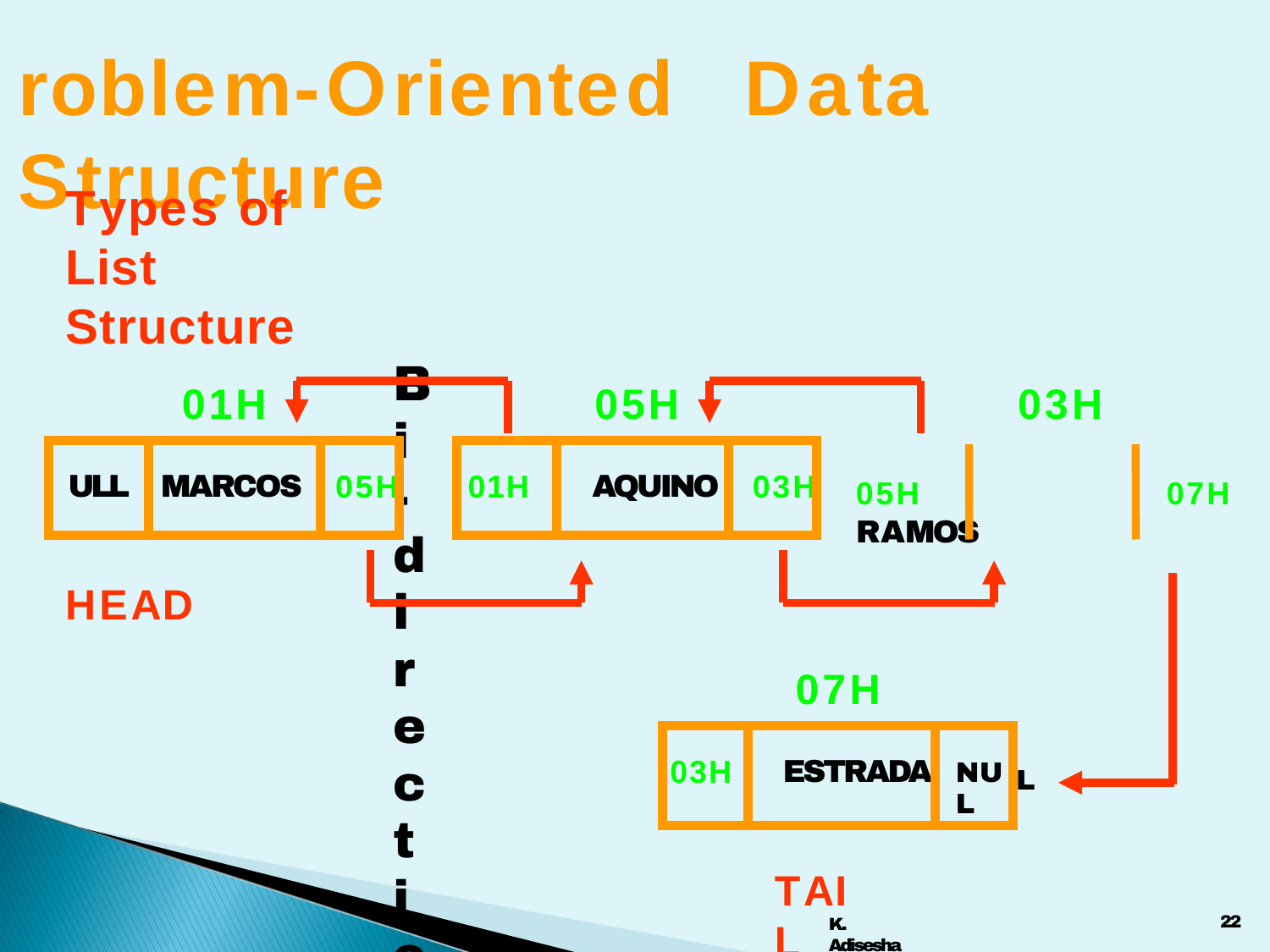

# roblem-Oriented	Data	Structure
Types	of	List  Structure
Bi-directional List
01H
05H
03H

| ULL | MARCOS | 05H |
| --- | --- | --- |
| 01H | AQUINO | 03H |
| --- | --- | --- |

N
05H	RAMOS
07H

HEAD
07H
| 03H | ESTRADA | NUL |
| --- | --- | --- |
L
TAIL
22
K. Adisesha